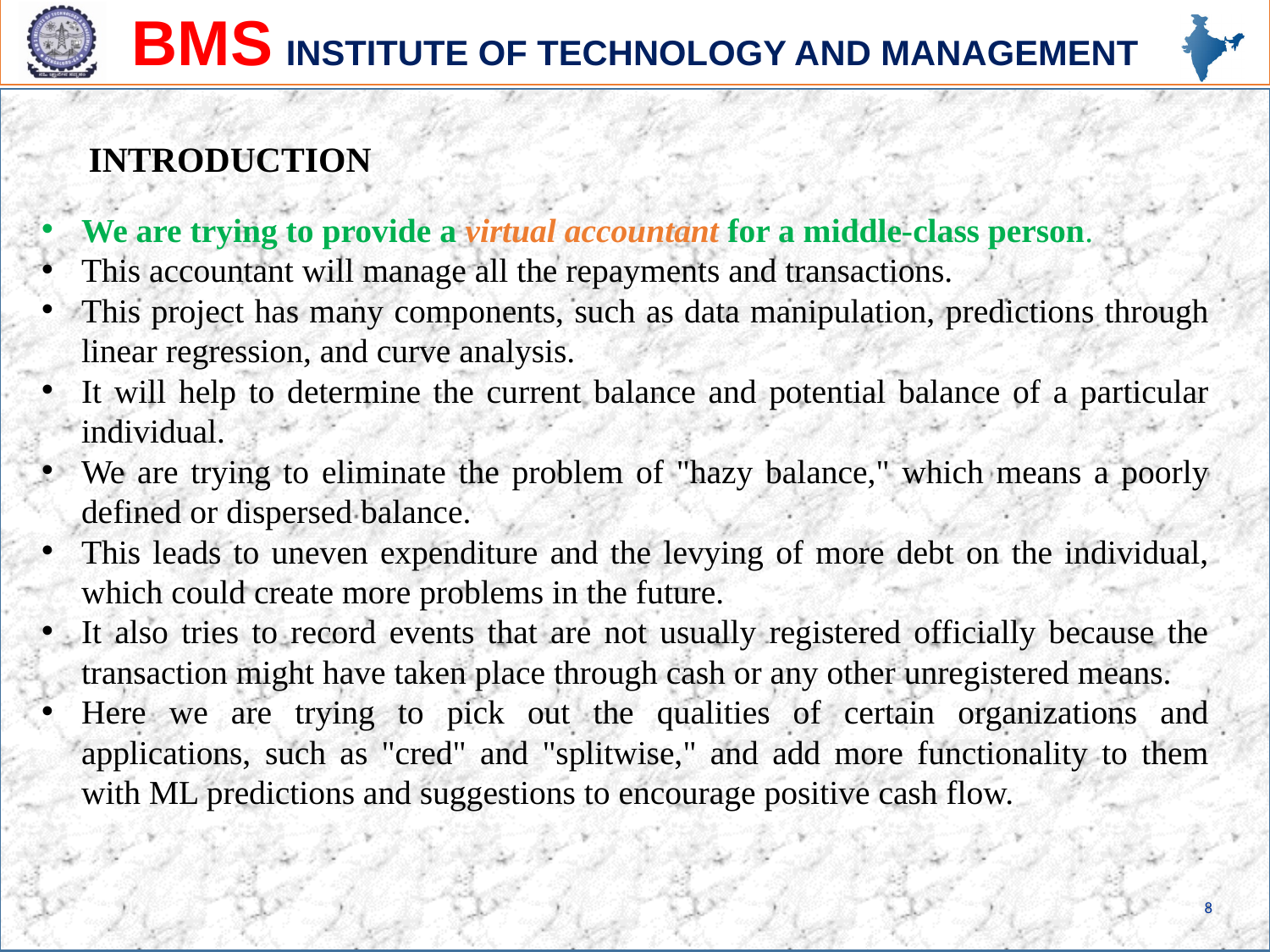

INTRODUCTION
We are trying to provide a virtual accountant for a middle-class person.
This accountant will manage all the repayments and transactions.
This project has many components, such as data manipulation, predictions through linear regression, and curve analysis.
It will help to determine the current balance and potential balance of a particular individual.
We are trying to eliminate the problem of "hazy balance," which means a poorly defined or dispersed balance.
This leads to uneven expenditure and the levying of more debt on the individual, which could create more problems in the future.
It also tries to record events that are not usually registered officially because the transaction might have taken place through cash or any other unregistered means.
Here we are trying to pick out the qualities of certain organizations and applications, such as "cred" and "splitwise," and add more functionality to them with ML predictions and suggestions to encourage positive cash flow.
8